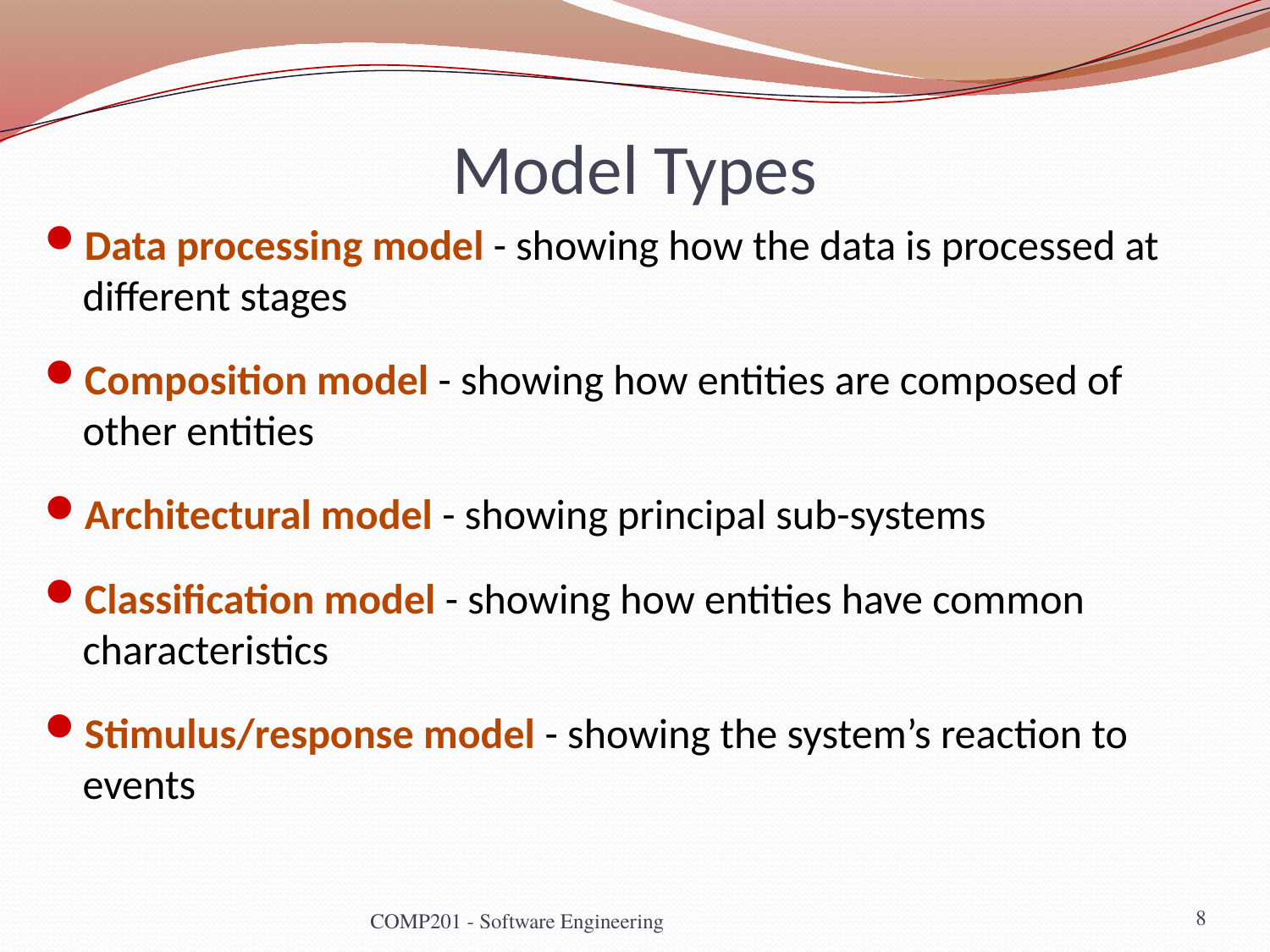

# Model Types
Data processing model - showing how the data is processed at different stages

Composition model - showing how entities are composed of other entities

Architectural model - showing principal sub-systems

Classification model - showing how entities have common characteristics

Stimulus/response model - showing the system’s reaction to events
COMP201 - Software Engineering
8